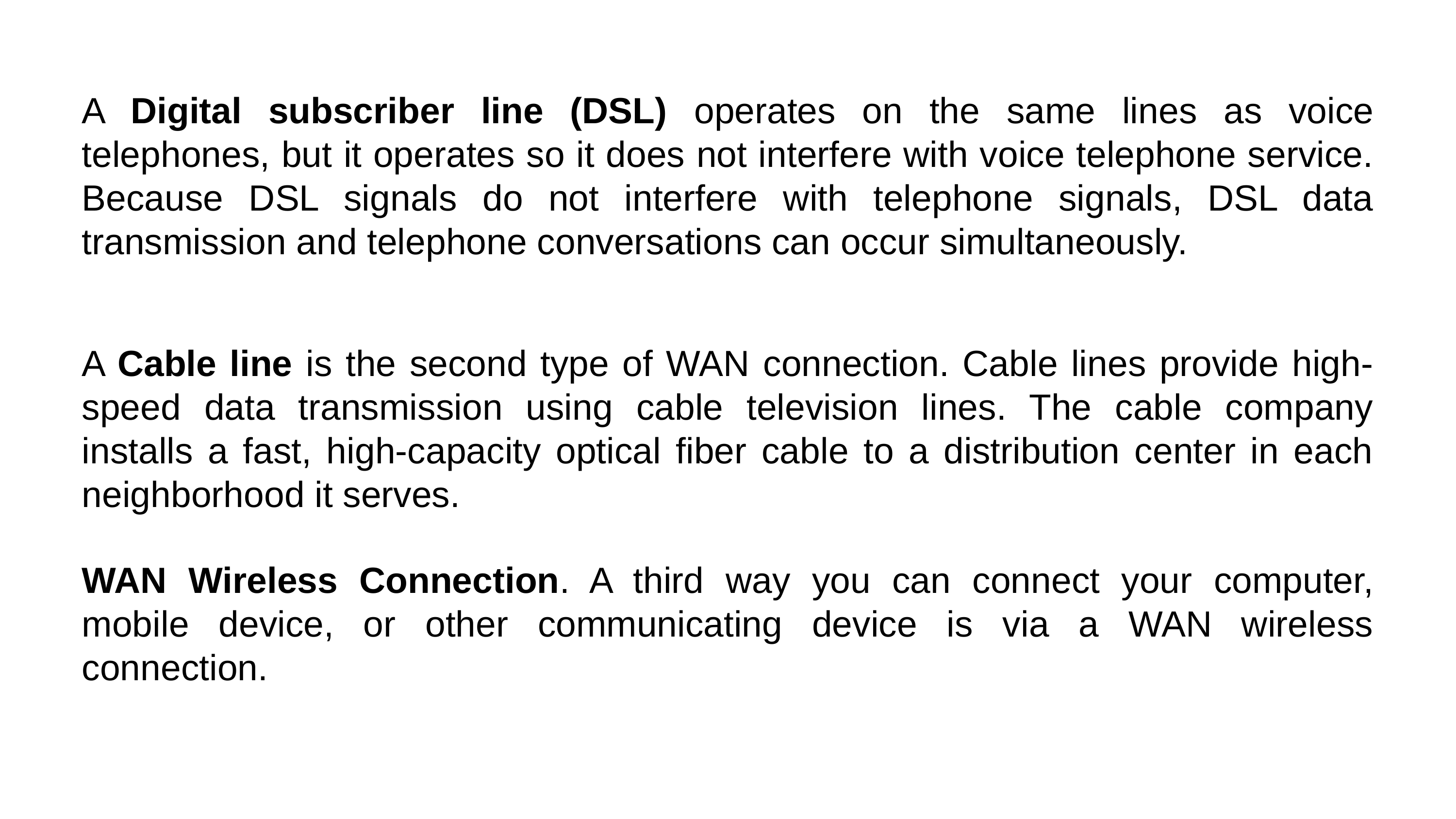

A Digital subscriber line (DSL) operates on the same lines as voice telephones, but it operates so it does not interfere with voice telephone service. Because DSL signals do not interfere with telephone signals, DSL data transmission and telephone conversations can occur simultaneously.
A Cable line is the second type of WAN connection. Cable lines provide high-speed data transmission using cable television lines. The cable company installs a fast, high-capacity optical fiber cable to a distribution center in each neighborhood it serves.
WAN Wireless Connection. A third way you can connect your computer, mobile device, or other communicating device is via a WAN wireless connection.